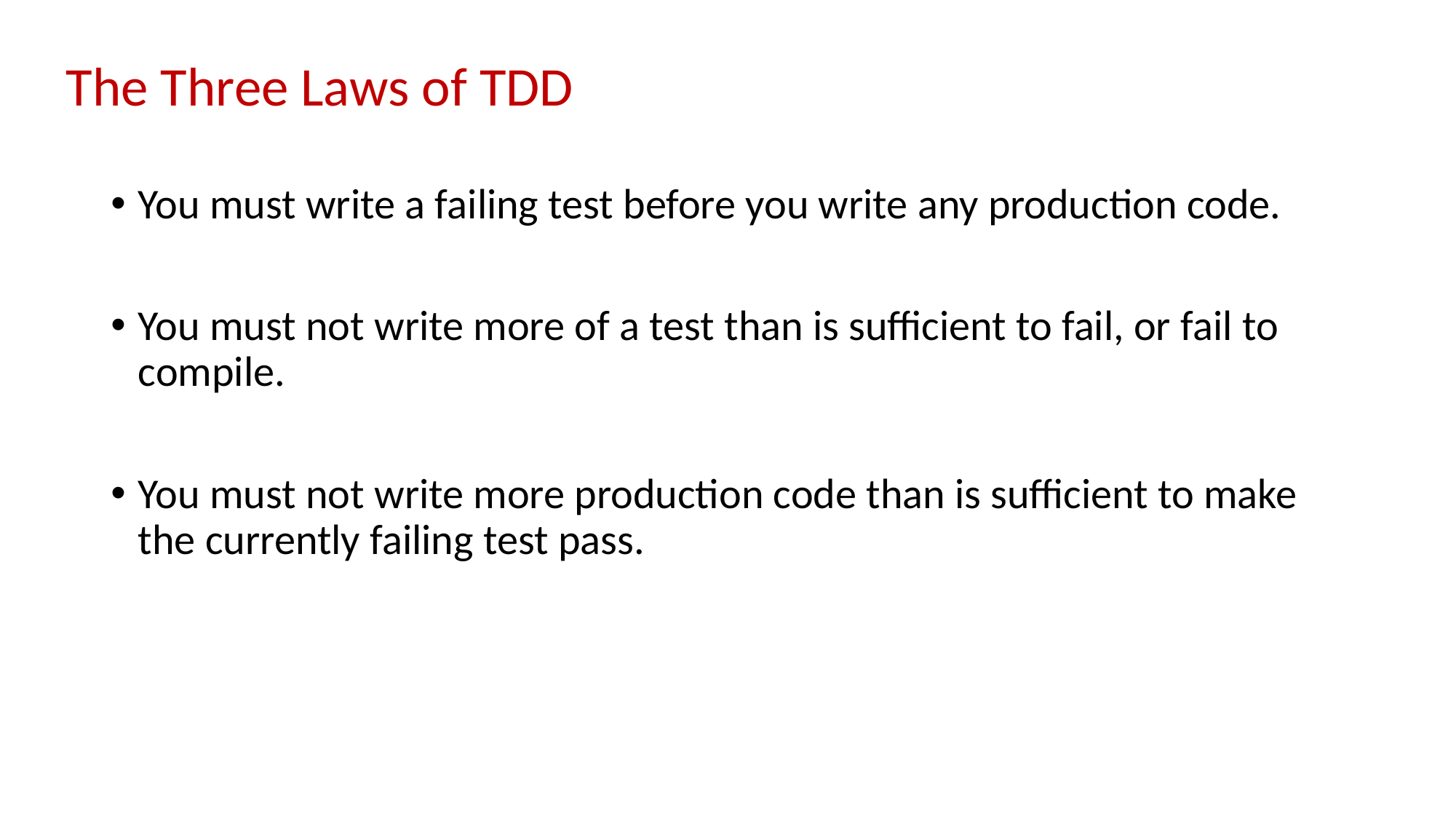

# The Three Laws of TDD
You must write a failing test before you write any production code.

You must not write more of a test than is sufficient to fail, or fail to compile.

You must not write more production code than is sufficient to make the currently failing test pass.